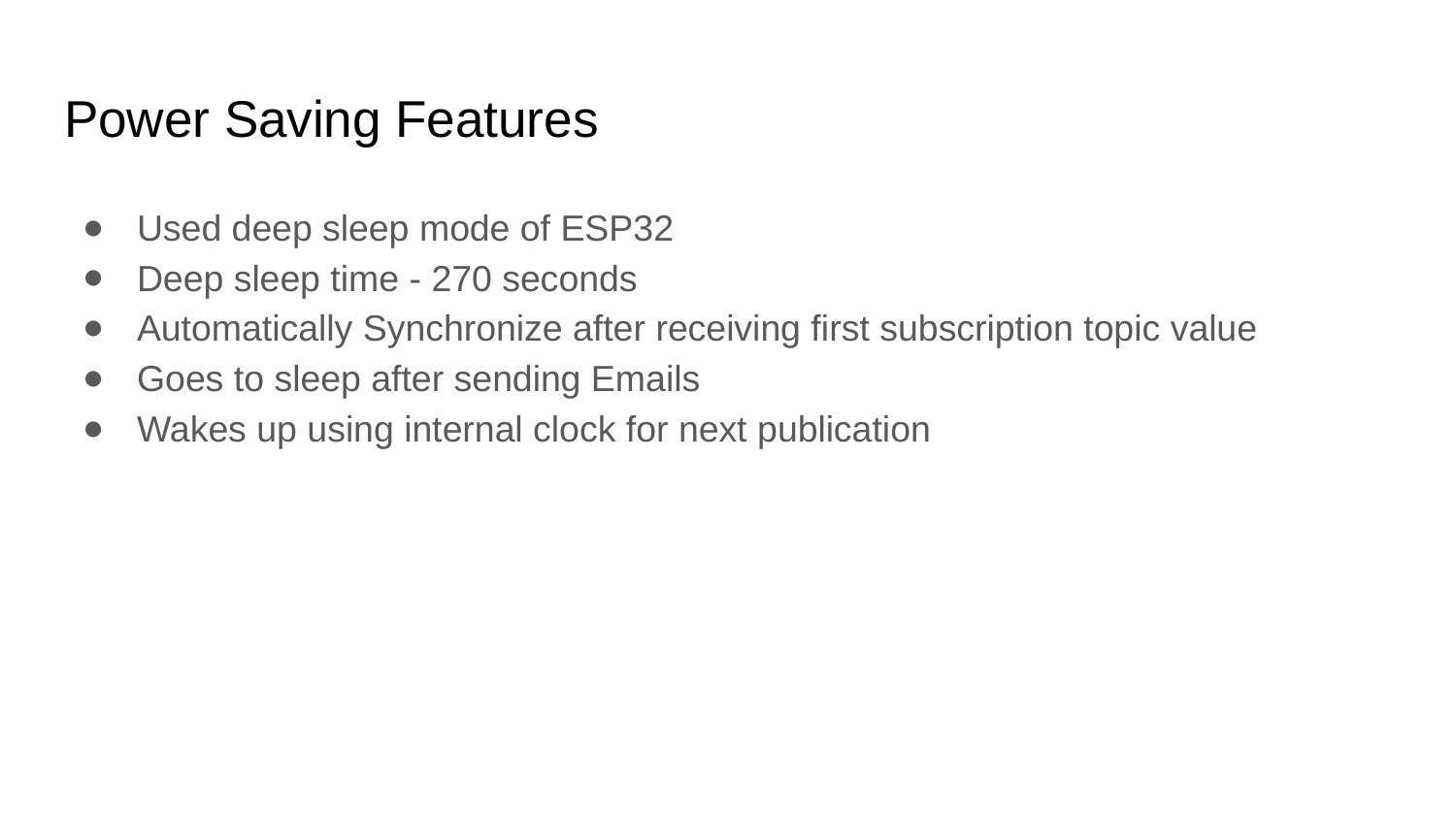

# Power Saving Features
Used deep sleep mode of ESP32
Deep sleep time - 270 seconds
Automatically Synchronize after receiving first subscription topic value
Goes to sleep after sending Emails
Wakes up using internal clock for next publication